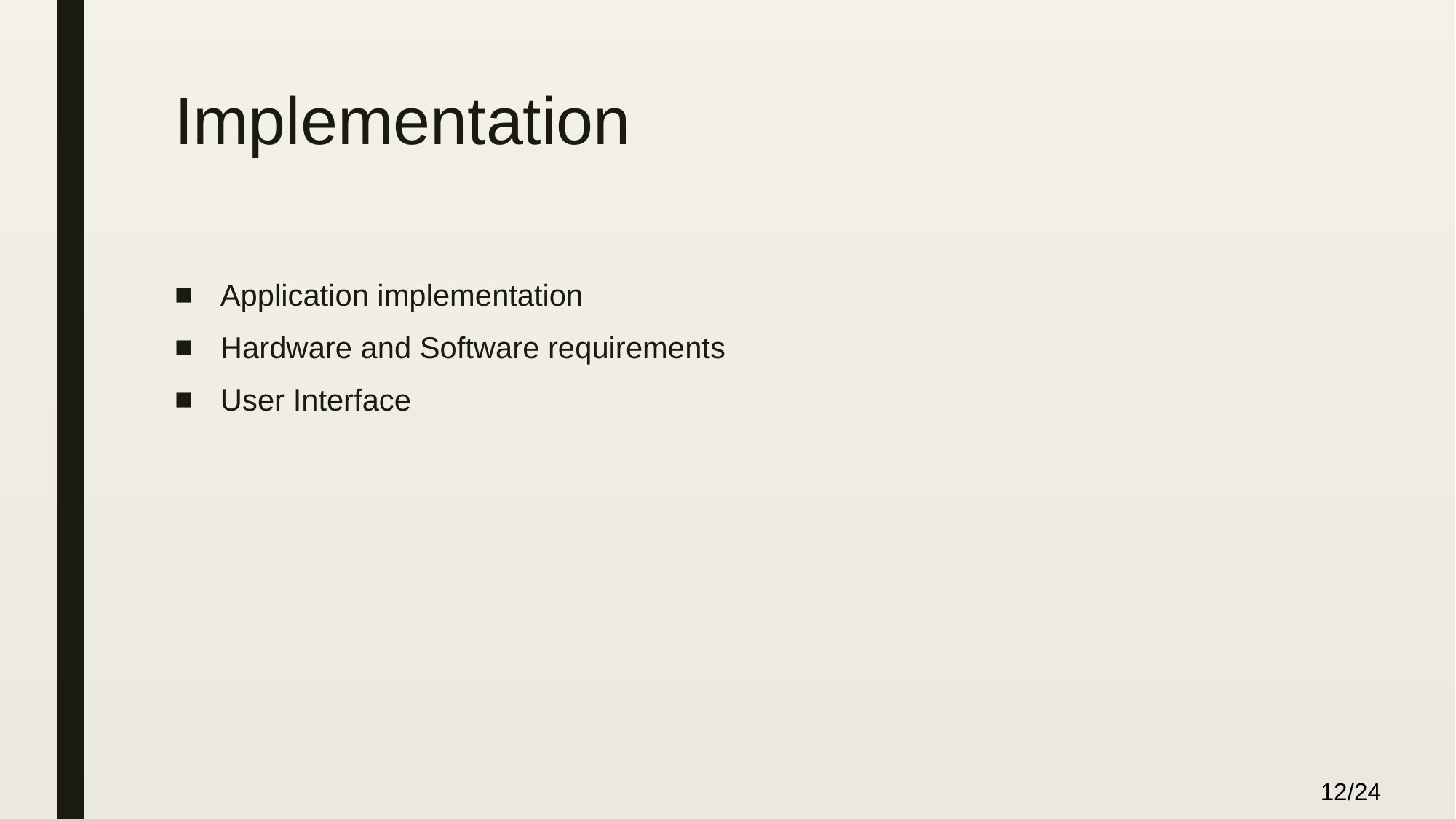

# Implementation
Application implementation
Hardware and Software requirements
User Interface